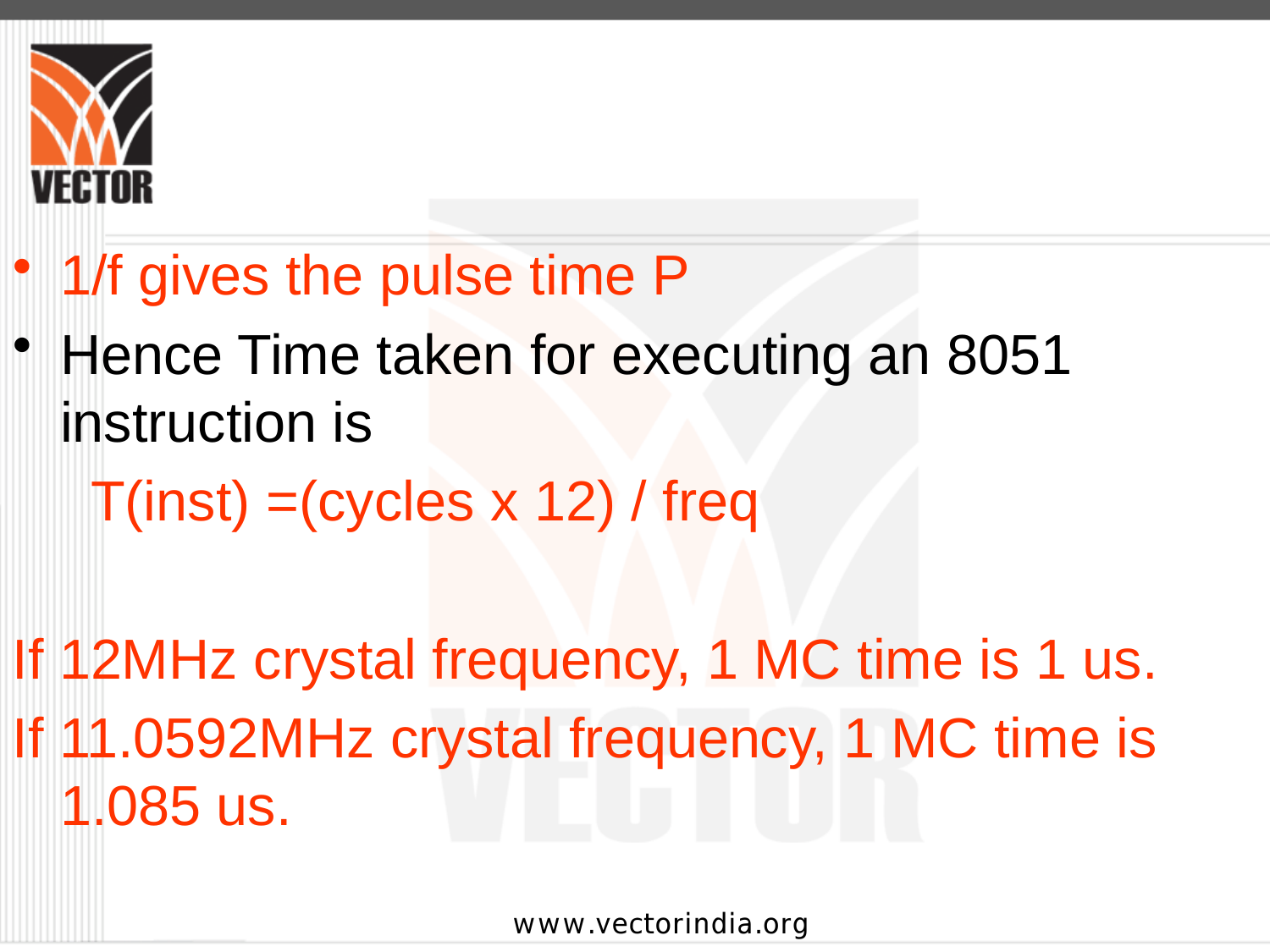

1/f gives the pulse time P
Hence Time taken for executing an 8051 instruction is
     T(inst) =(cycles x 12) / freq

If 12MHz crystal frequency, 1 MC time is 1 us.
If 11.0592MHz crystal frequency, 1 MC time is 1.085 us.
www.vectorindia.org